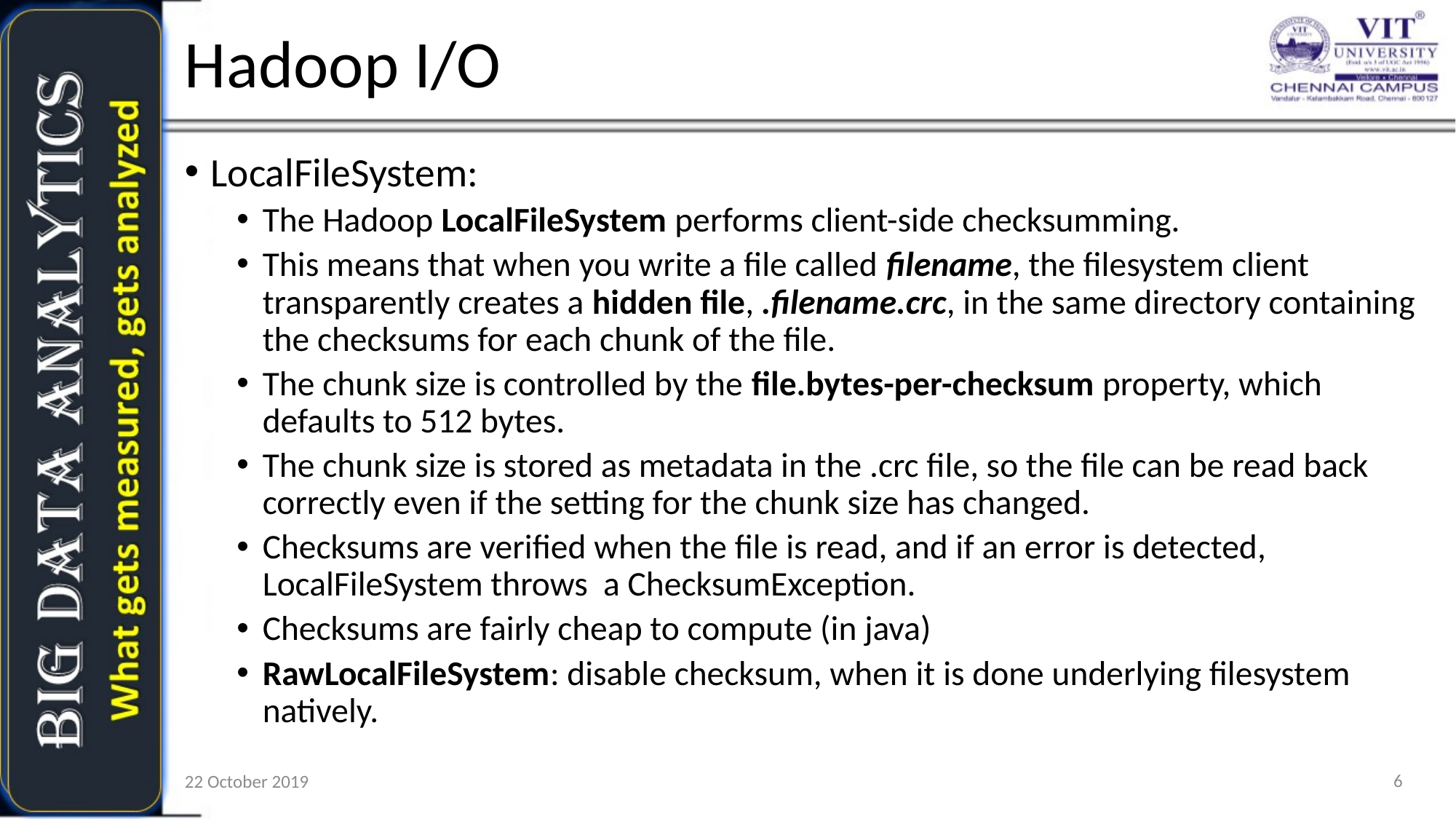

Hadoop I/O
LocalFileSystem:
The Hadoop LocalFileSystem performs client-side checksumming.
This means that when you write a file called filename, the filesystem client transparently creates a hidden file, .filename.crc, in the same directory containing the checksums for each chunk of the file.
The chunk size is controlled by the file.bytes-per-checksum property, which defaults to 512 bytes.
The chunk size is stored as metadata in the .crc file, so the file can be read back correctly even if the setting for the chunk size has changed.
Checksums are verified when the file is read, and if an error is detected, LocalFileSystem throws  a ChecksumException.
Checksums are fairly cheap to compute (in java)
RawLocalFileSystem: disable checksum, when it is done underlying filesystem natively.
6
22 October 2019